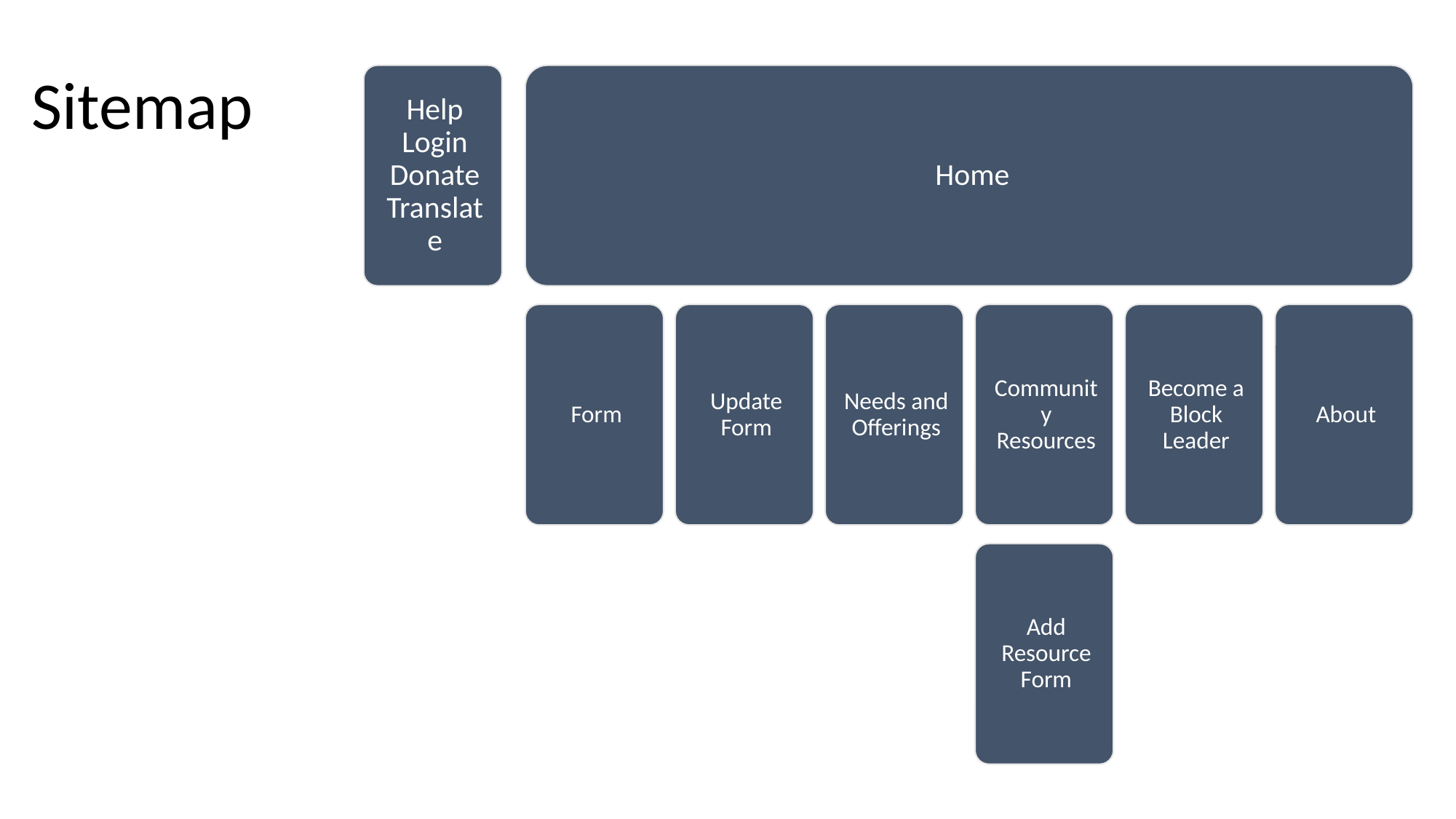

# Sitemap
Help
Login
Donate
Translate
Home
Form
Update Form
Needs and Offerings
Community Resources
Add Resource Form
Become a Block Leader
About